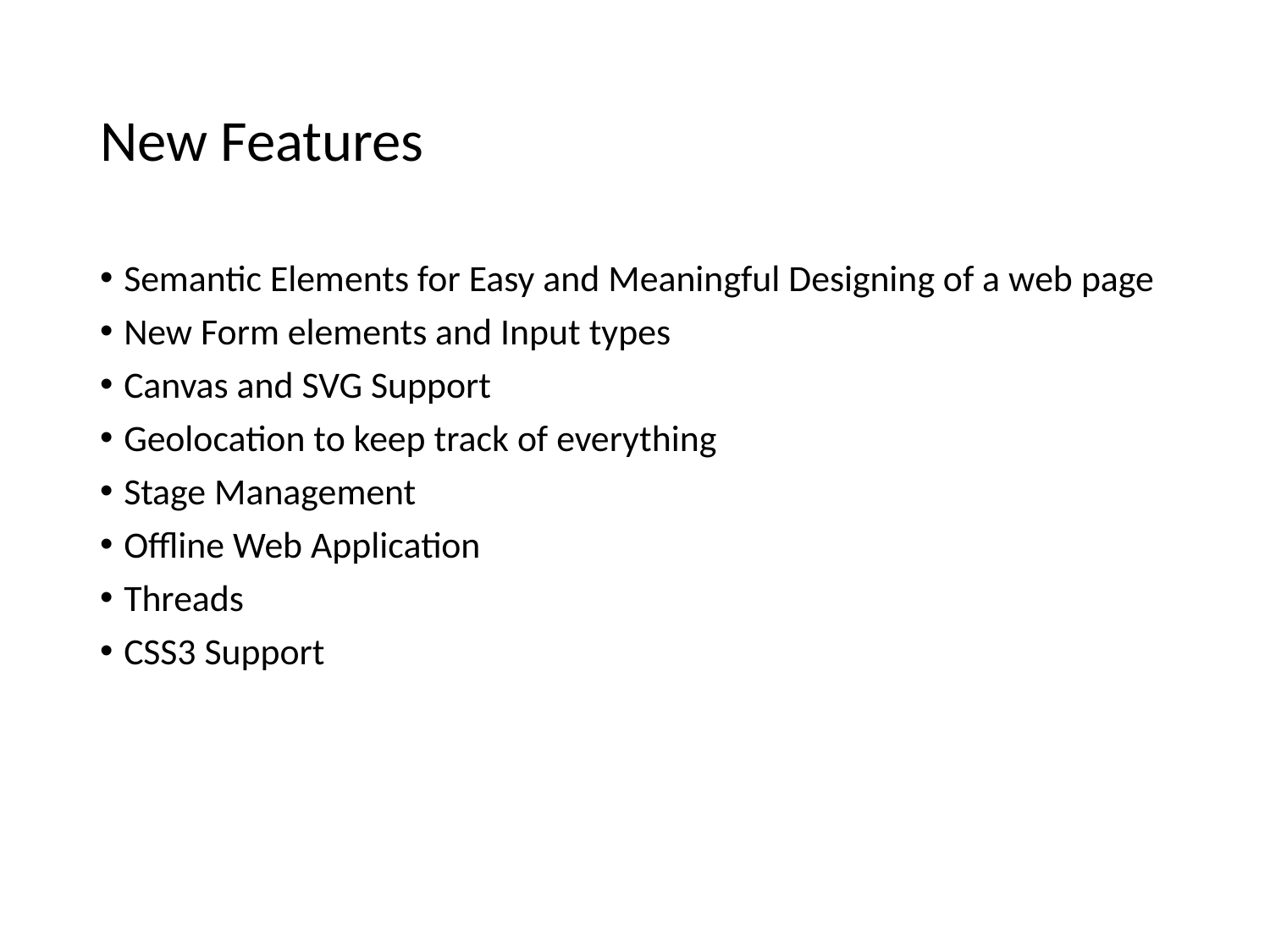

# New Features
Semantic Elements for Easy and Meaningful Designing of a web page
New Form elements and Input types
Canvas and SVG Support
Geolocation to keep track of everything
Stage Management
Offline Web Application
Threads
CSS3 Support